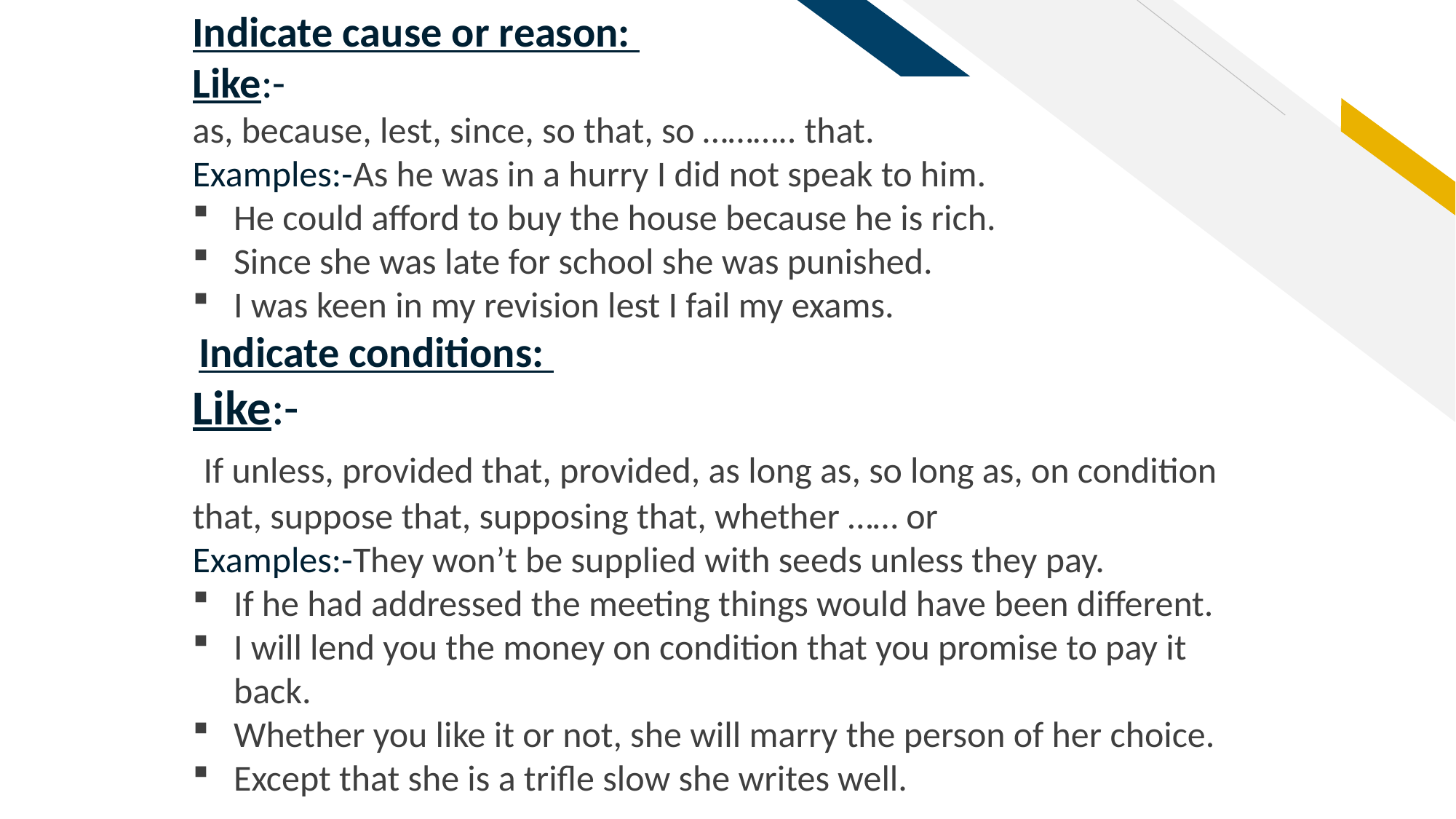

Indicate cause or reason:
Like:-
as, because, lest, since, so that, so ……….. that.
Examples:-As he was in a hurry I did not speak to him.
He could afford to buy the house because he is rich.
Since she was late for school she was punished.
I was keen in my revision lest I fail my exams.
 Indicate conditions:
Like:-
 If unless, provided that, provided, as long as, so long as, on condition that, suppose that, supposing that, whether …… or
Examples:-They won’t be supplied with seeds unless they pay.
If he had addressed the meeting things would have been different.
I will lend you the money on condition that you promise to pay it back.
Whether you like it or not, she will marry the person of her choice.
Except that she is a trifle slow she writes well.